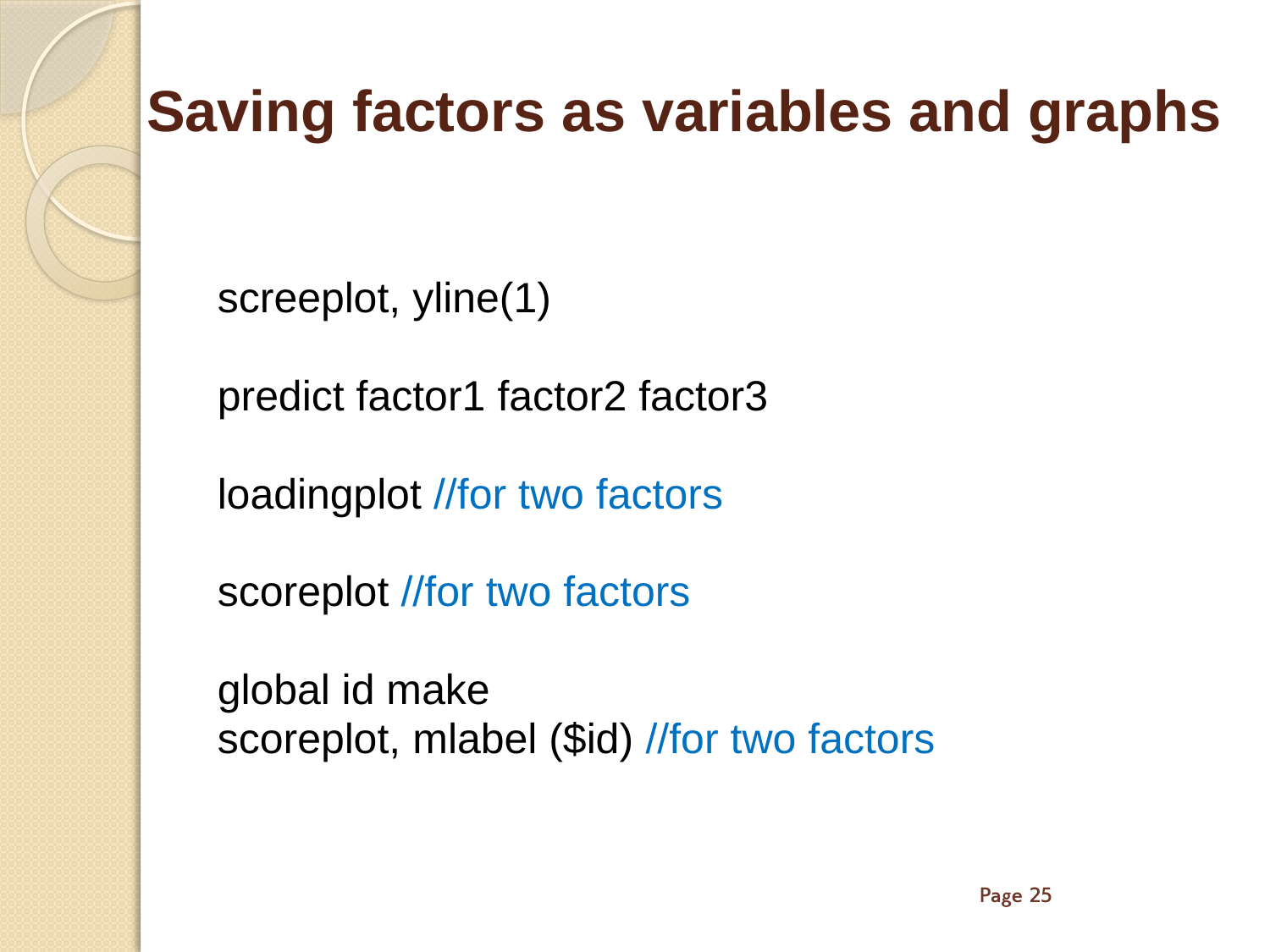

# Saving factors as variables and graphs
screeplot, yline(1)

predict factor1 factor2 factor3

loadingplot //for two factors

scoreplot //for two factors

global id make
scoreplot, mlabel ($id) //for two factors
Page 25